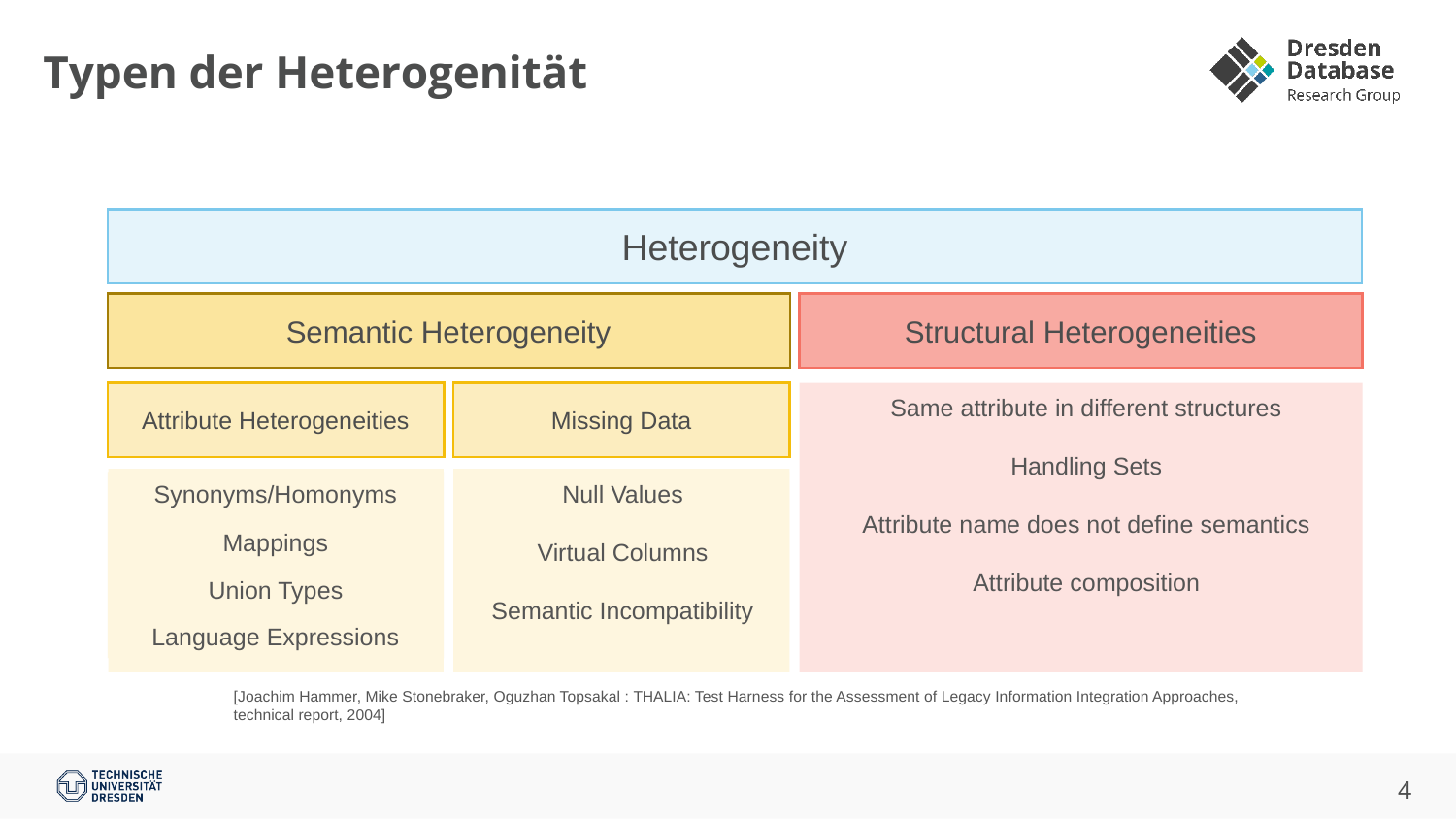

# Typen der Heterogenität

Heterogeneity
Semantic Heterogeneity
Structural Heterogeneities
Attribute Heterogeneities
Missing Data

Same attribute in different structures

Handling Sets

Attribute name does not define semantics

Attribute composition

Synonyms/Homonyms

Mappings

Union Types

Language Expressions
Null Values

Virtual Columns

Semantic Incompatibility
[Joachim Hammer, Mike Stonebraker, Oguzhan Topsakal : THALIA: Test Harness for the Assessment of Legacy Information Integration Approaches, technical report, 2004]